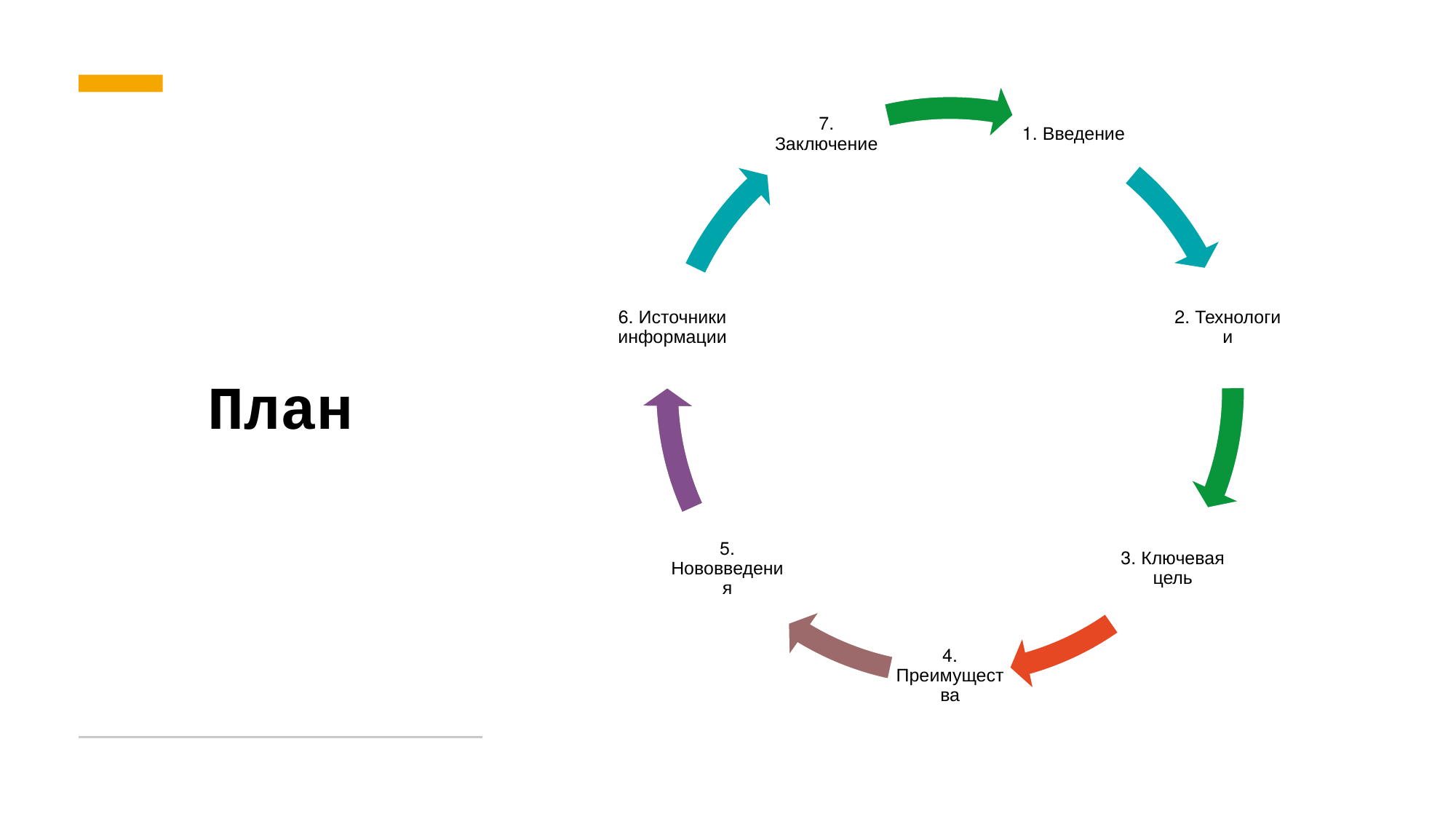

1. Введение
2. Технологии
3. Ключевая цель
4. Преимущества
5. Нововведения
6. Источники информации
7. Заключение
# План